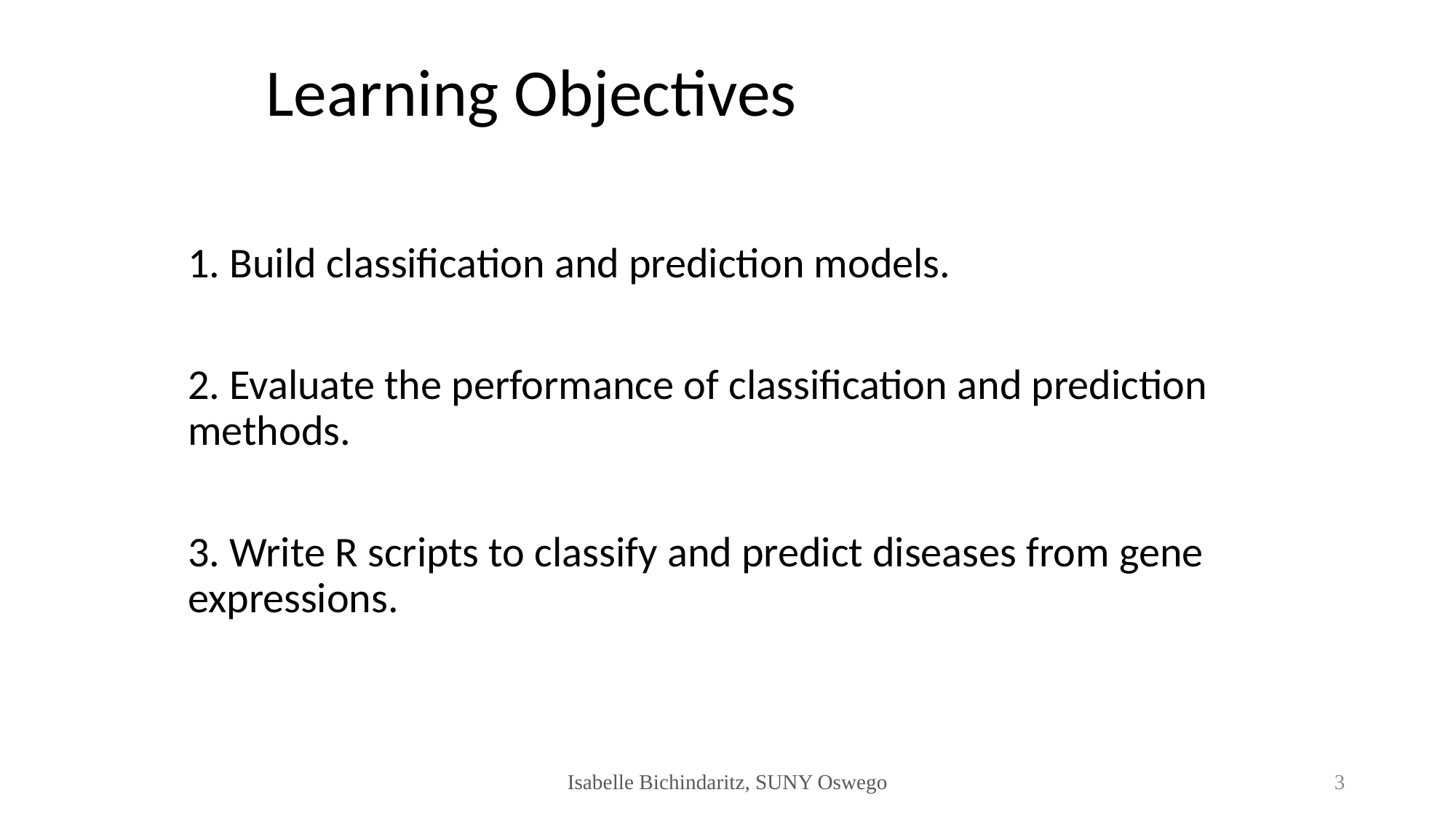

# Learning Objectives

1. Build classification and prediction models.

2. Evaluate the performance of classification and prediction methods.

3. Write R scripts to classify and predict diseases from gene expressions.

Isabelle Bichindaritz, SUNY Oswego
3